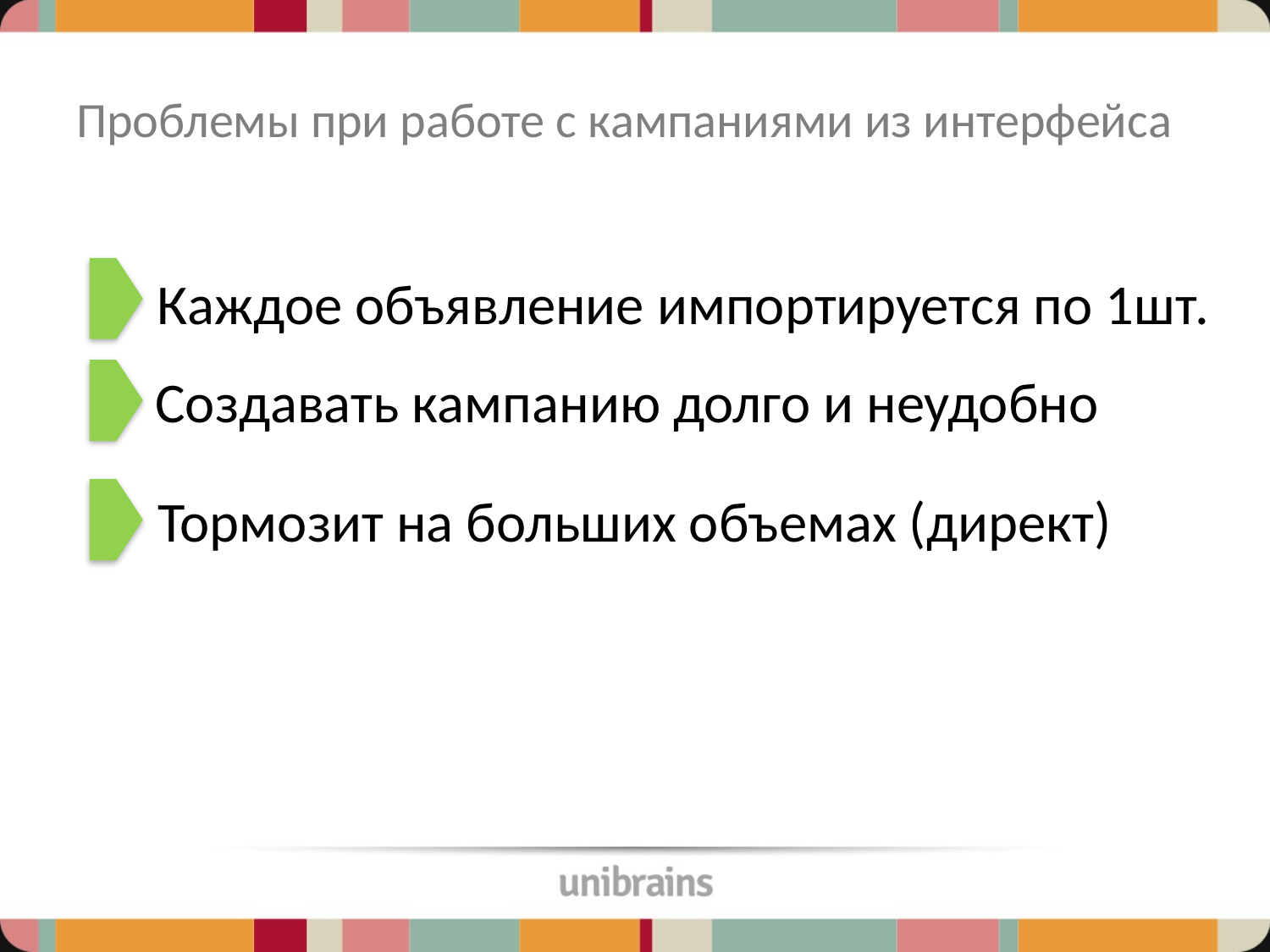

# Проблемы при работе с кампаниями из интерфейса

Каждое объявление импортируется по 1шт.

Создавать кампанию долго и неудобно

Тормозит на больших объемах (директ)